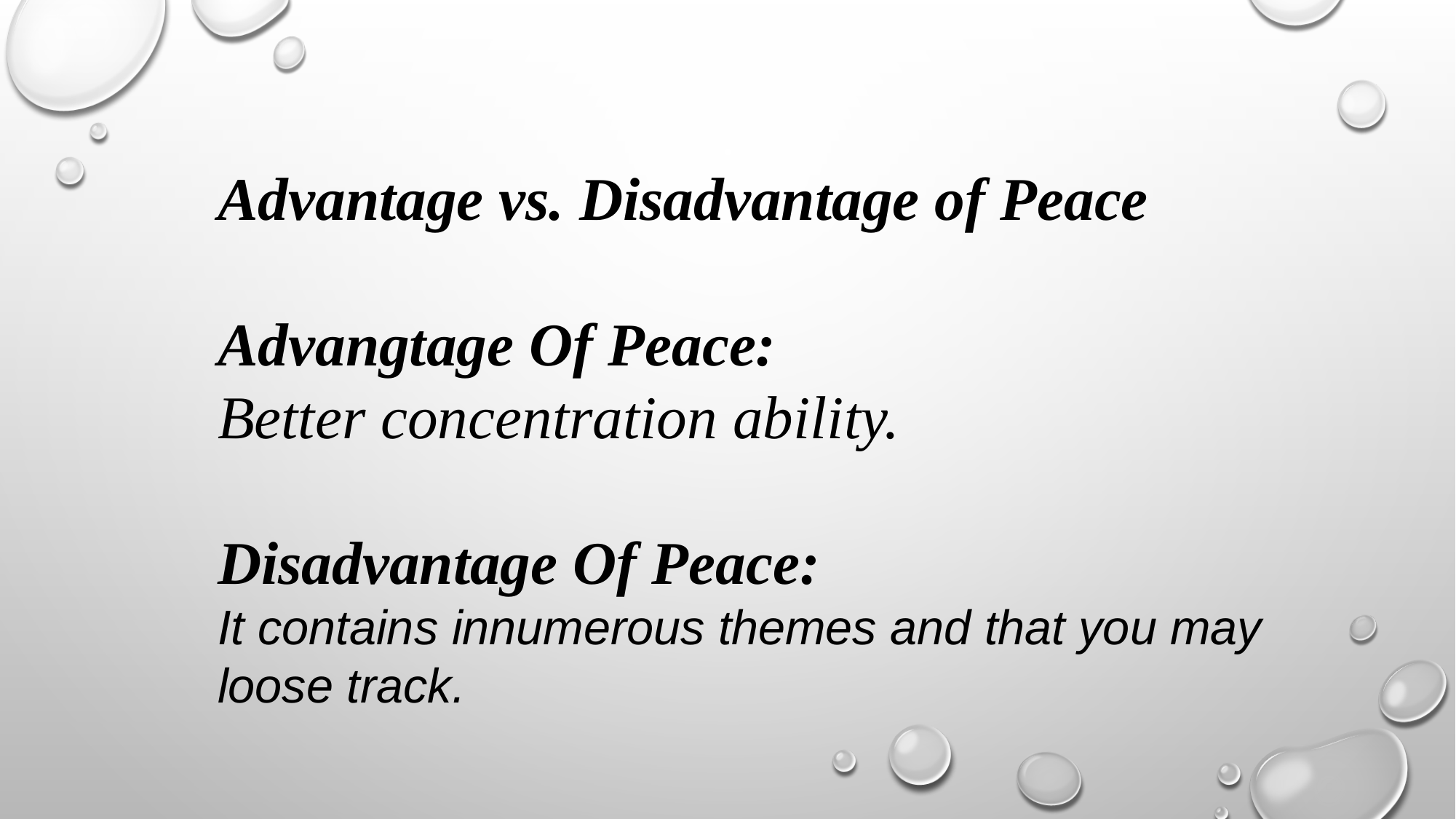

Advantage vs. Disadvantage of Peace

Advangtage Of Peace:
Better concentration ability.

Disadvantage Of Peace:
It contains innumerous themes and that you may loose track.